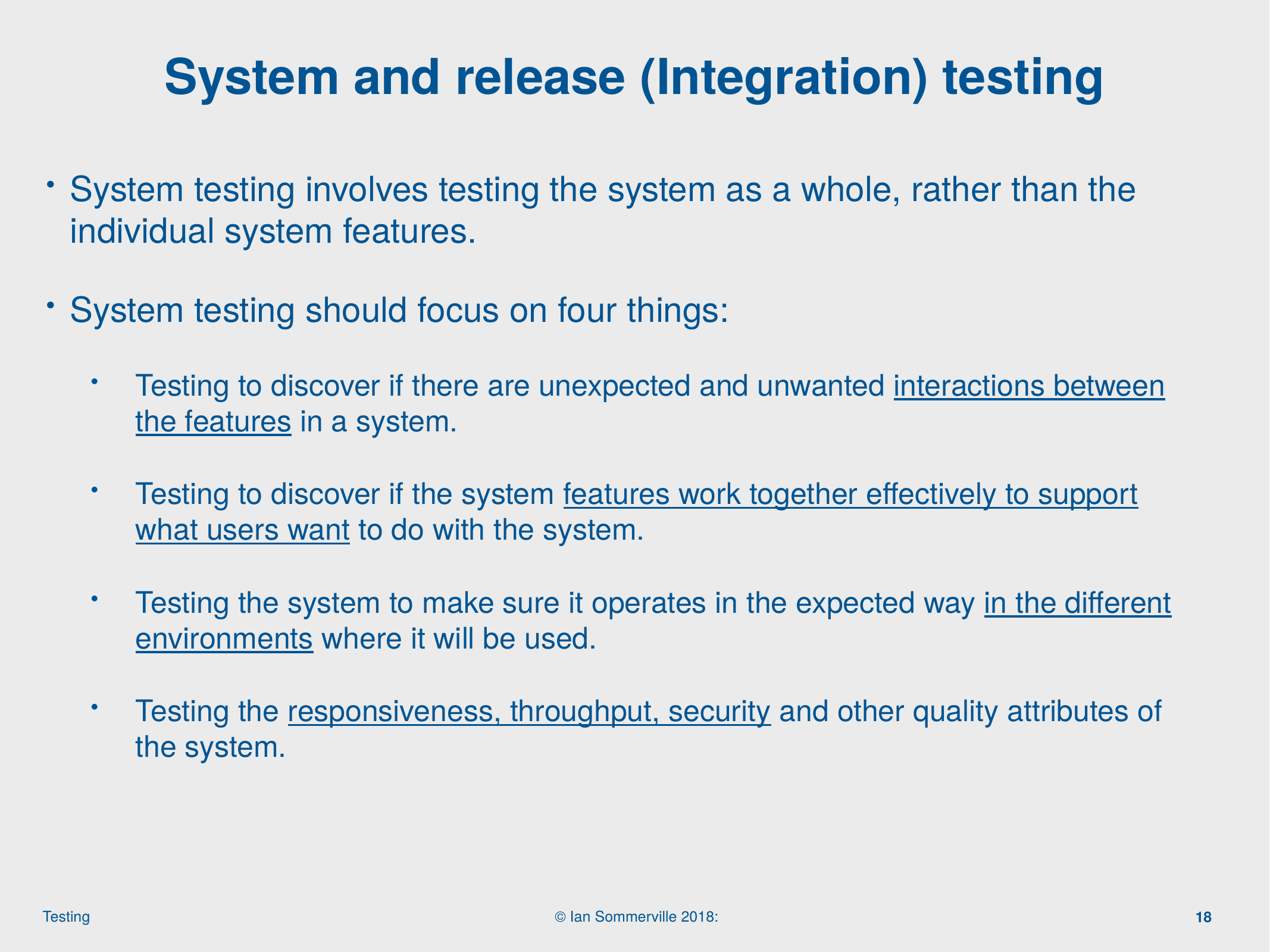

# System and release (Integration) testing
System testing involves testing the system as a whole, rather than the individual system features.
System testing should focus on four things:
Testing to discover if there are unexpected and unwanted interactions between the features in a system.
Testing to discover if the system features work together effectively to support what users want to do with the system.
Testing the system to make sure it operates in the expected way in the different environments where it will be used.
Testing the responsiveness, throughput, security and other quality attributes of the system.
18